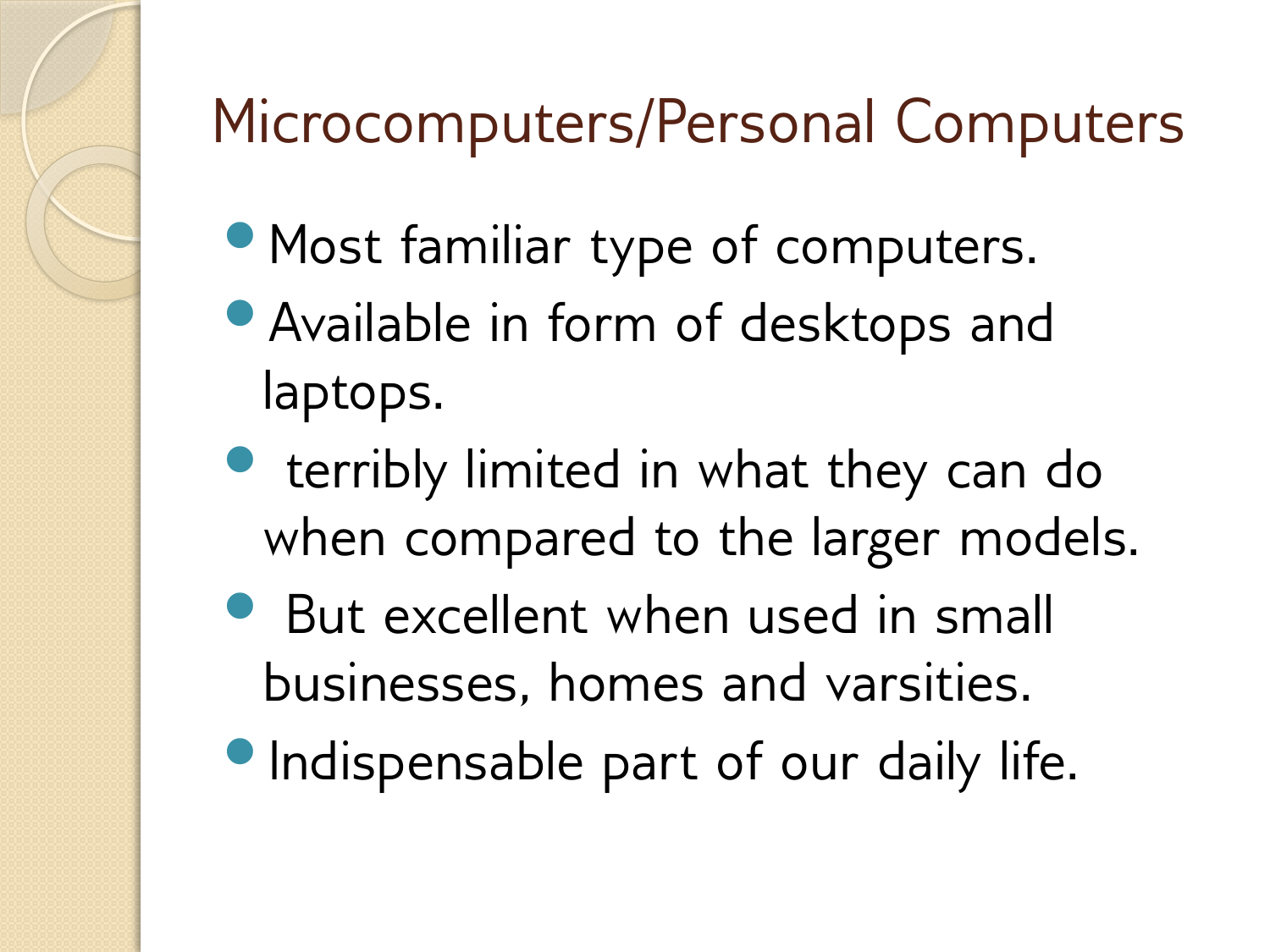

# Microcomputers/Personal Computers
Most familiar type of computers.
Available in form of desktops and laptops.
 terribly limited in what they can do when compared to the larger models.
 But excellent when used in small businesses, homes and varsities.
Indispensable part of our daily life.